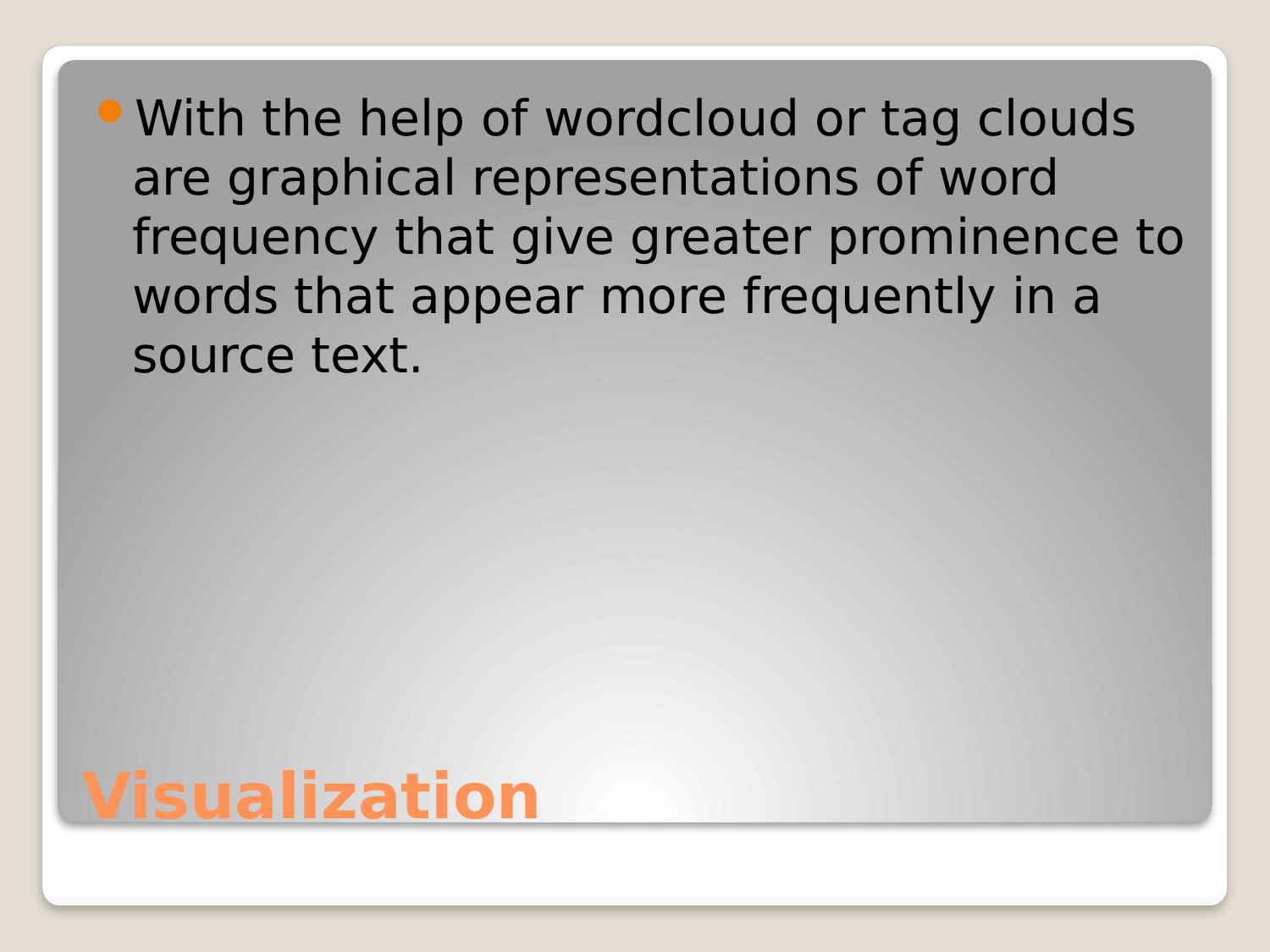

With the help of wordcloud or tag clouds are graphical representations of word frequency that give greater prominence to words that appear more frequently in a source text.
# Visualization